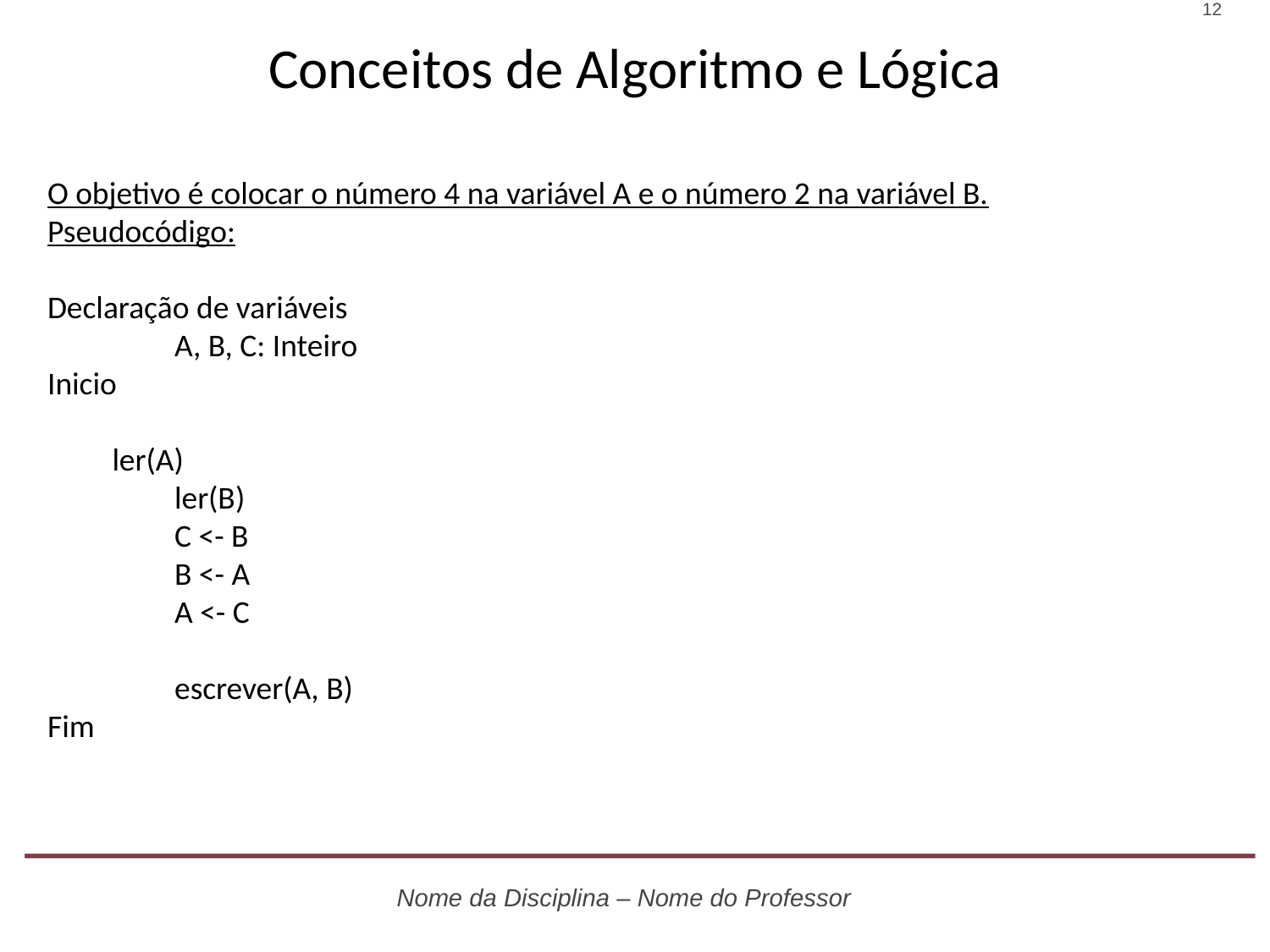

Conceitos de Algoritmo e Lógica
O objetivo é colocar o número 4 na variável A e o número 2 na variável B.
Pseudocódigo:

Declaração de variáveis
 	A, B, C: Inteiro
Inicio

         ler(A)
 	ler(B)
 	C <- B
 	B <- A
 	A <- C

 	escrever(A, B)
Fim